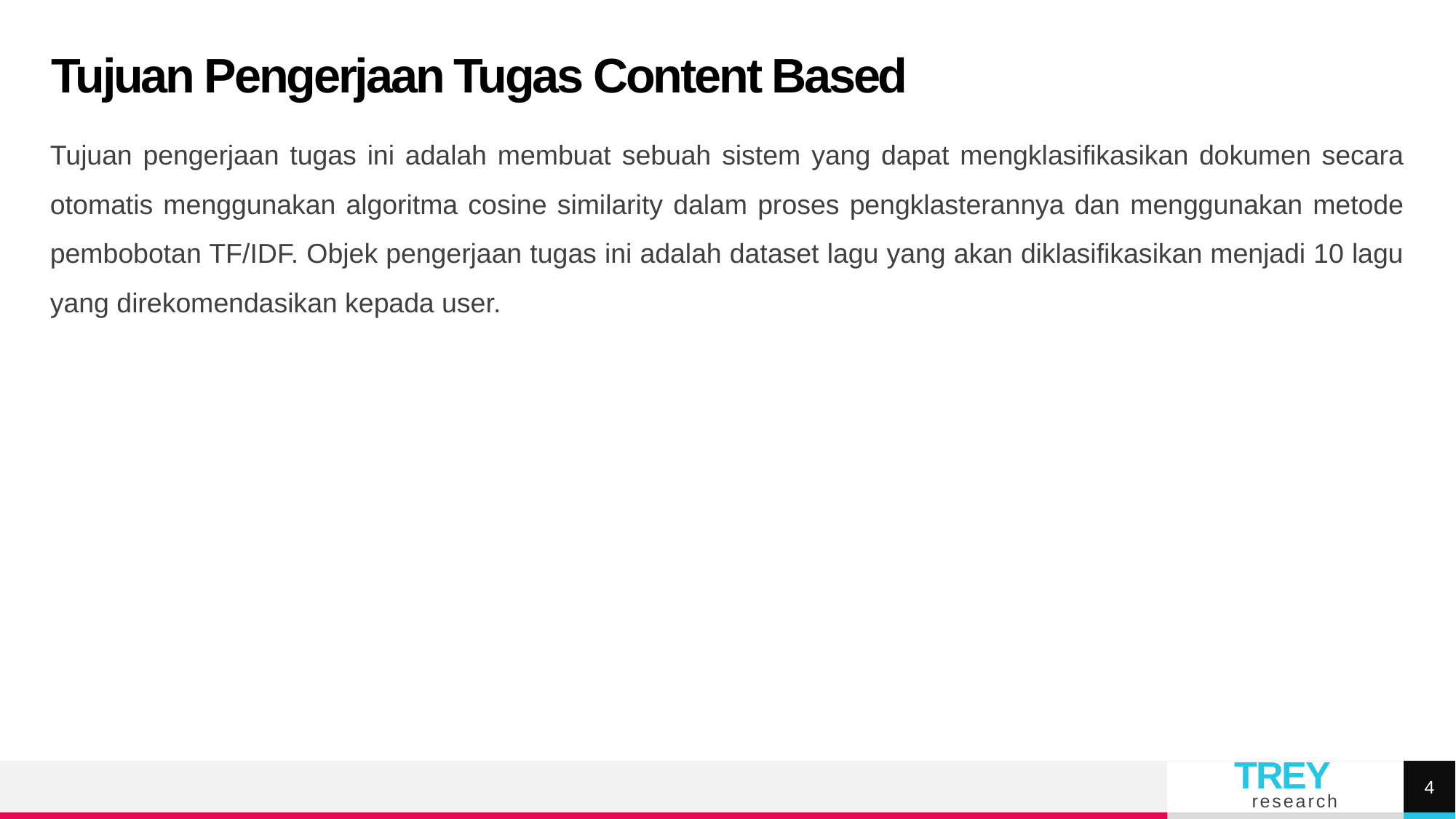

# Tujuan Pengerjaan Tugas Content Based
Tujuan pengerjaan tugas ini adalah membuat sebuah sistem yang dapat mengklasifikasikan dokumen secara otomatis menggunakan algoritma cosine similarity dalam proses pengklasterannya dan menggunakan metode pembobotan TF/IDF. Objek pengerjaan tugas ini adalah dataset lagu yang akan diklasifikasikan menjadi 10 lagu yang direkomendasikan kepada user.
4